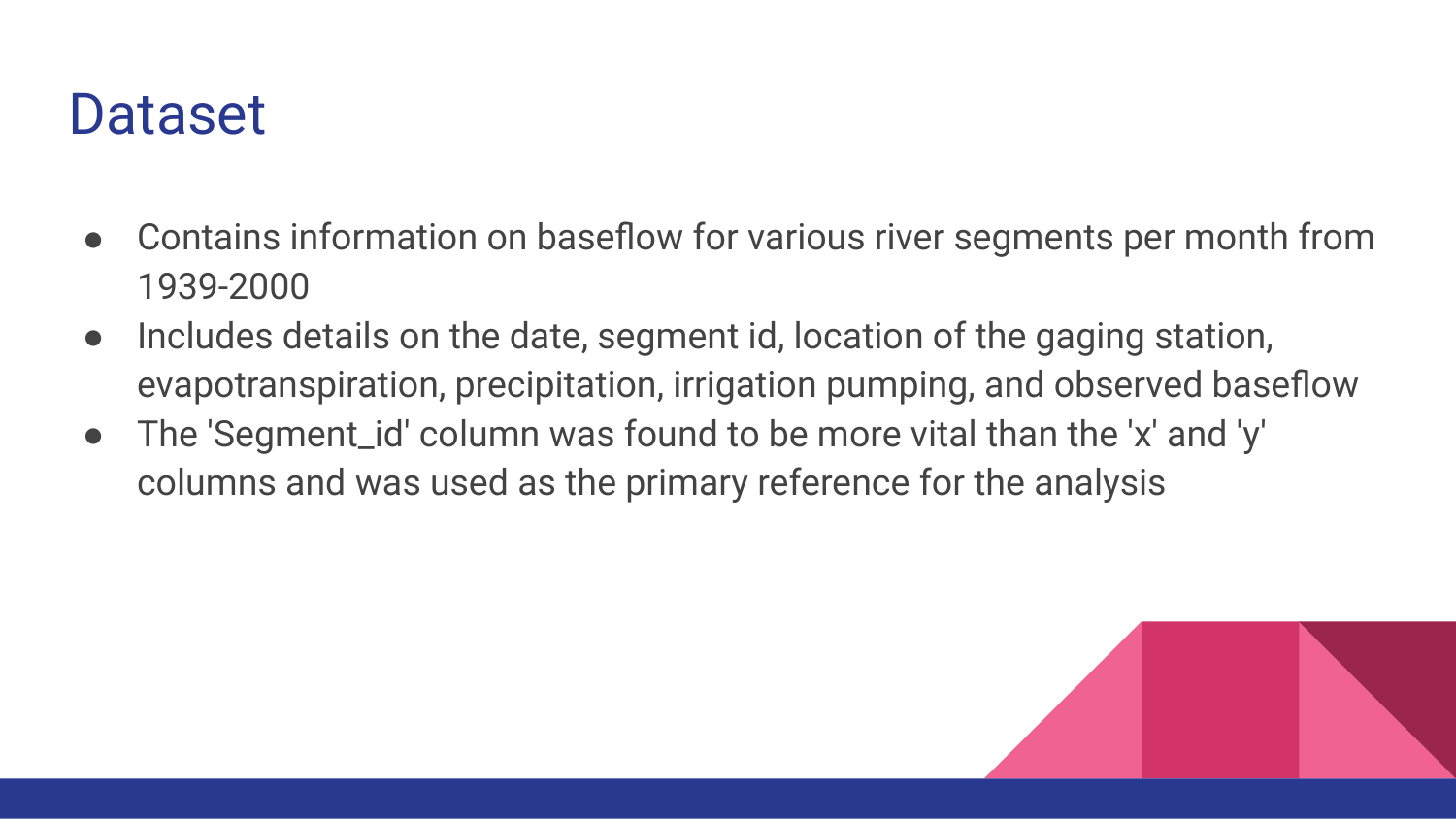

# Dataset
Contains information on baseflow for various river segments per month from 1939-2000
Includes details on the date, segment id, location of the gaging station, evapotranspiration, precipitation, irrigation pumping, and observed baseflow
The 'Segment_id' column was found to be more vital than the 'x' and 'y' columns and was used as the primary reference for the analysis